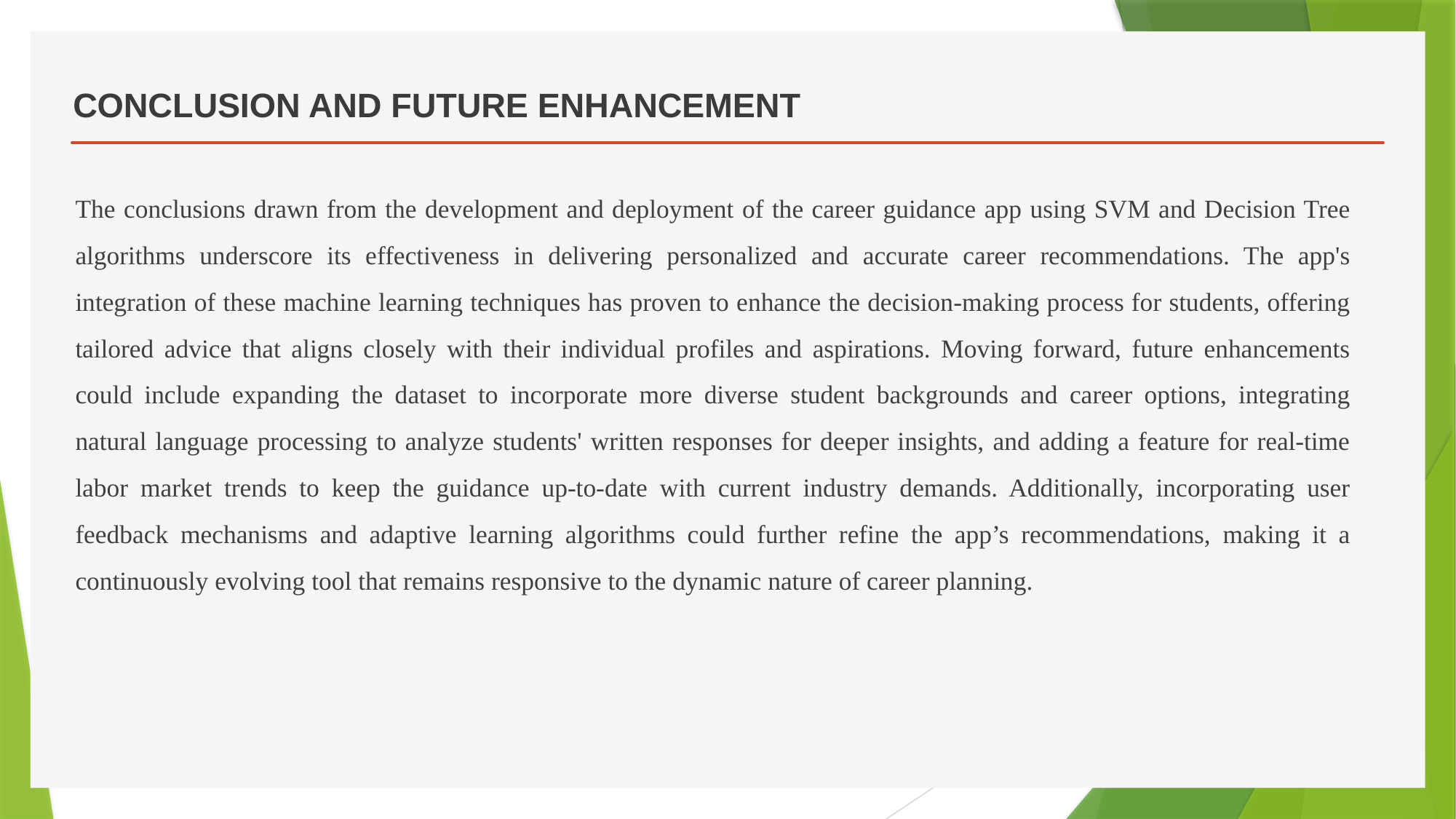

# CONCLUSION AND FUTURE ENHANCEMENT
The conclusions drawn from the development and deployment of the career guidance app using SVM and Decision Tree algorithms underscore its effectiveness in delivering personalized and accurate career recommendations. The app's integration of these machine learning techniques has proven to enhance the decision-making process for students, offering tailored advice that aligns closely with their individual profiles and aspirations. Moving forward, future enhancements could include expanding the dataset to incorporate more diverse student backgrounds and career options, integrating natural language processing to analyze students' written responses for deeper insights, and adding a feature for real-time labor market trends to keep the guidance up-to-date with current industry demands. Additionally, incorporating user feedback mechanisms and adaptive learning algorithms could further refine the app’s recommendations, making it a continuously evolving tool that remains responsive to the dynamic nature of career planning.